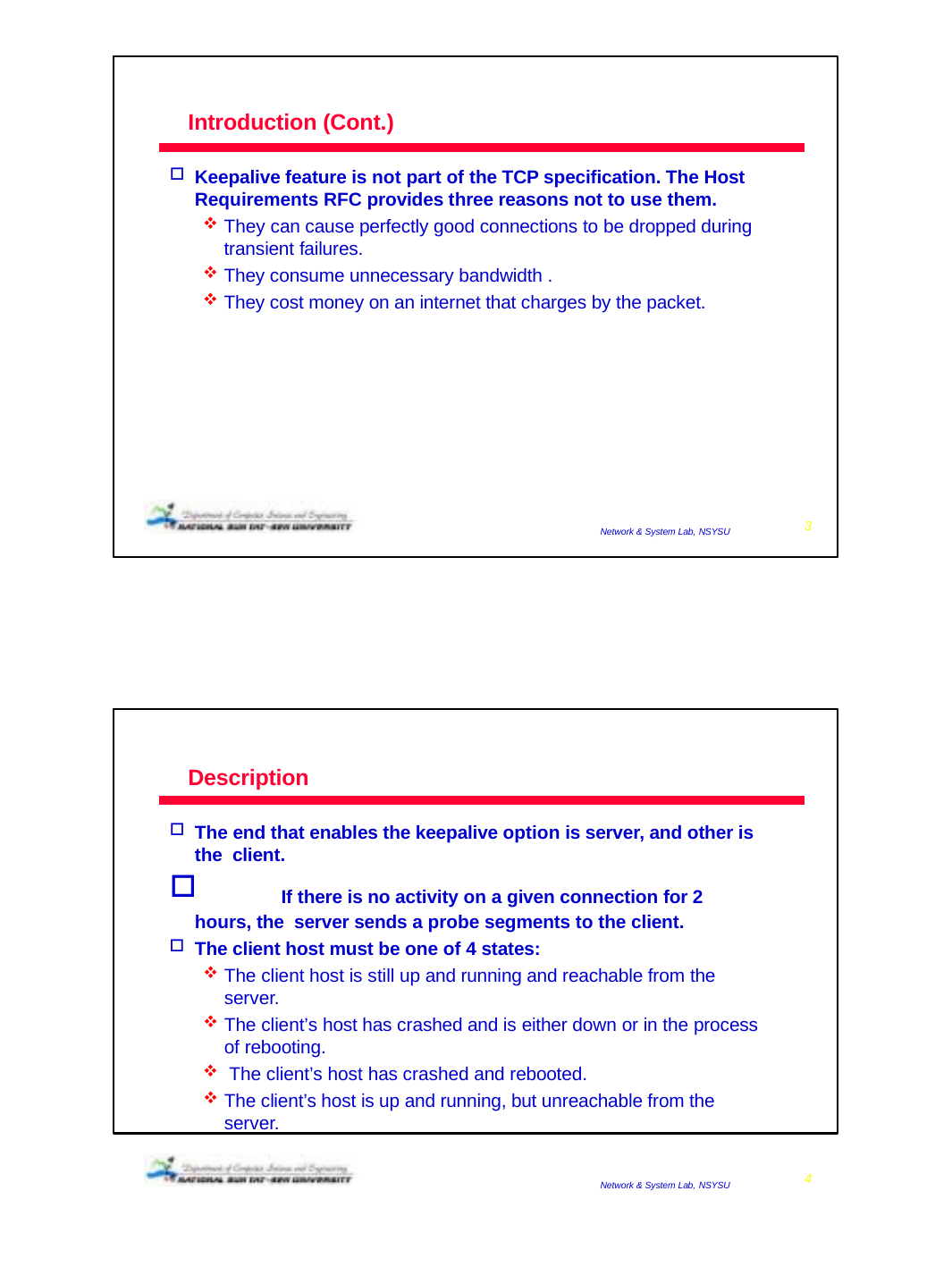

Introduction (Cont.)

Keepalive feature is not part of the TCP specification. The Host  Requirements RFC provides three reasons not to use them.
They can cause perfectly good connections to be dropped during  transient failures.
They consume unnecessary bandwidth .
They cost money on an internet that charges by the packet.

2009/1/6
3
Network & System Lab, NSYSU

Description

The end that enables the keepalive option is server, and other is  the client.
	If there is no activity on a given connection for 2 hours, the  server sends a probe segments to the client.
The client host must be one of 4 states:
The client host is still up and running and reachable from the  server.
The client’s host has crashed and is either down or in the process  of rebooting.
The client’s host has crashed and rebooted.
The client’s host is up and running, but unreachable from the  server.

2009/1/6
4
Network & System Lab, NSYSU